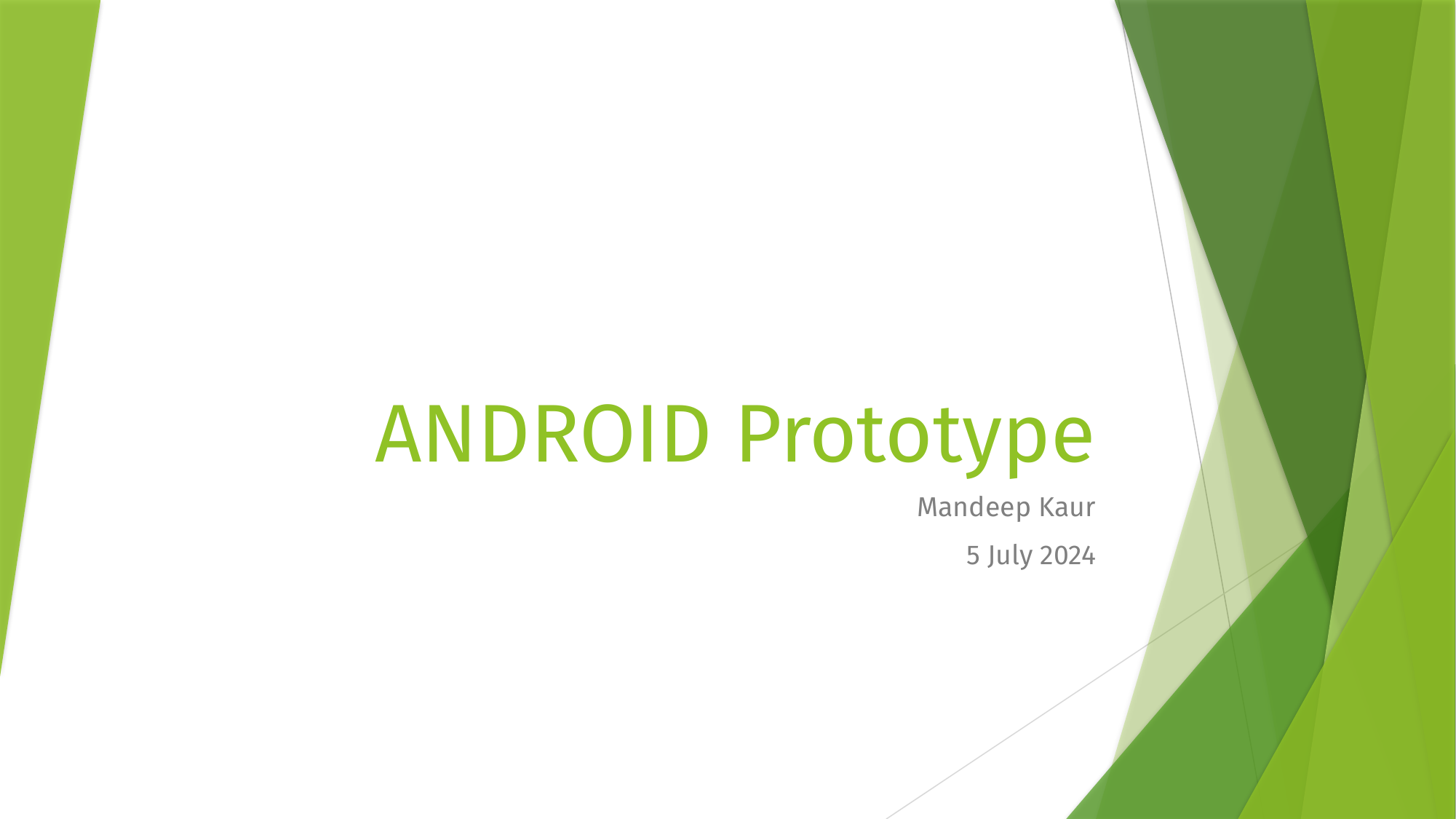

# ANDROID Prototype
Mandeep Kaur
5 July 2024